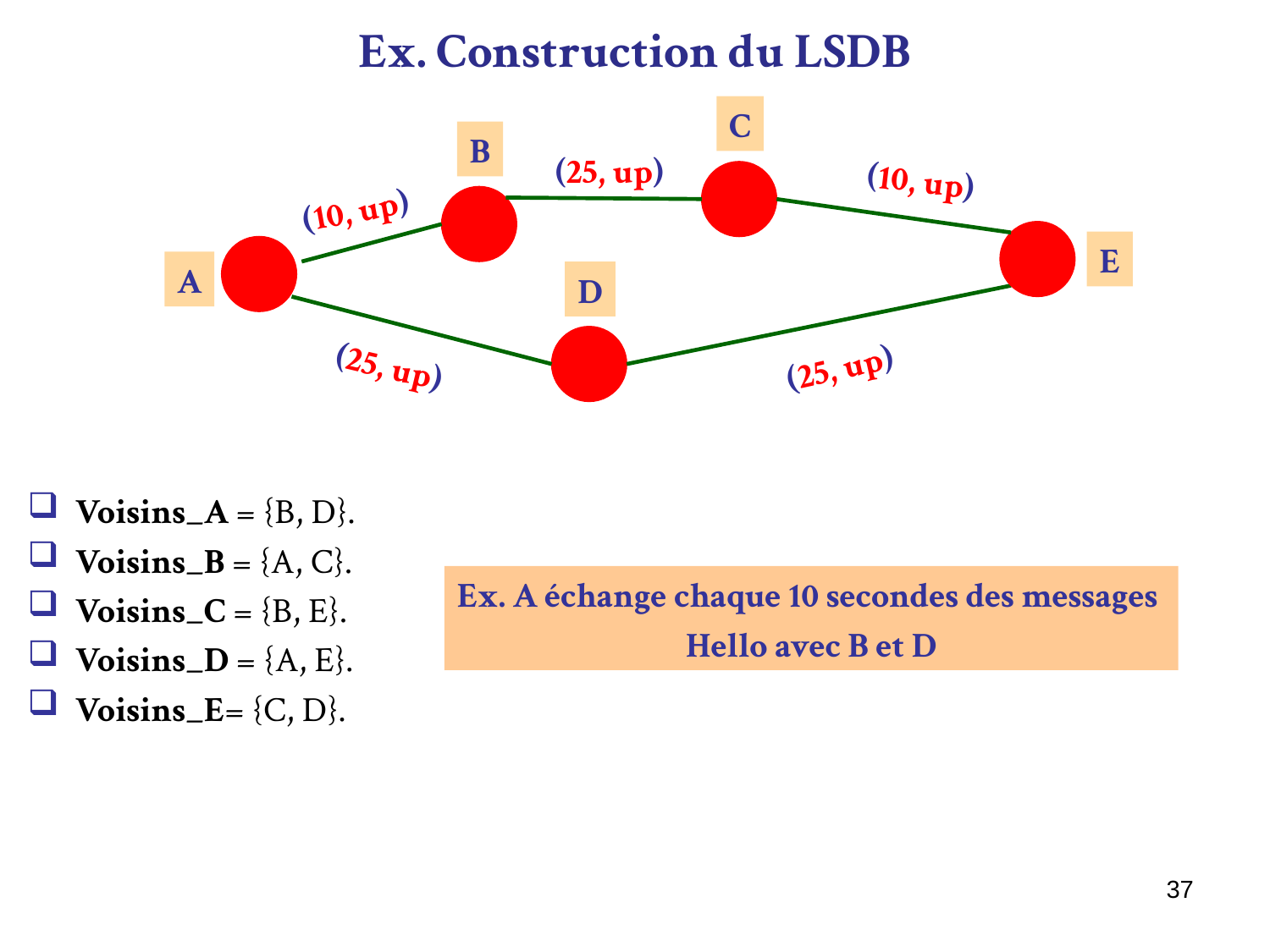

# Ex. Construction du LSDB
C
B
(25, up)

(10, up)

A
D

(25, up)
(25, up)
(10, up)

E

Voisins_A = {B, D}.
Voisins_B = {A, C}.
Voisins_C = {B, E}.
Voisins_D = {A, E}.
Voisins_E= {C, D}.

Ex. A échange chaque 10 secondes des messages
Hello avec B et D
37